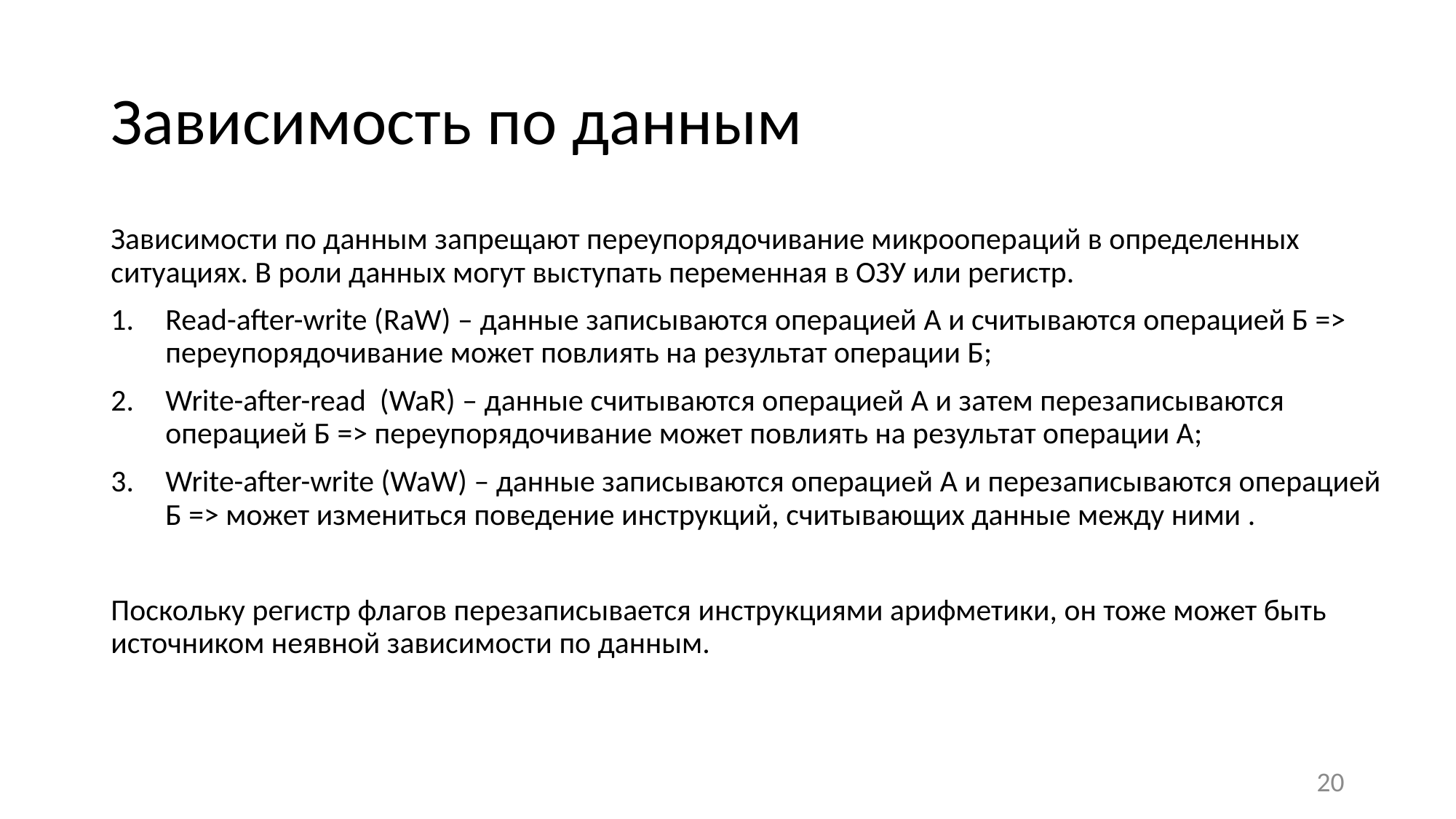

# Зависимость по данным
Зависимости по данным запрещают переупорядочивание микроопераций в определенных ситуациях. В роли данных могут выступать переменная в ОЗУ или регистр.
Read-after-write (RaW) – данные записываются операцией A и считываются операцией Б => переупорядочивание может повлиять на результат операции Б;
Write-after-read  (WaR) – данные считываются операцией A и затем перезаписываются операцией Б => переупорядочивание может повлиять на результат операции А;
Write-after-write (WaW) – данные записываются операцией A и перезаписываются операцией Б => может измениться поведение инструкций, считывающих данные между ними .

Поскольку регистр флагов перезаписывается инструкциями арифметики, он тоже может быть источником неявной зависимости по данным.
20